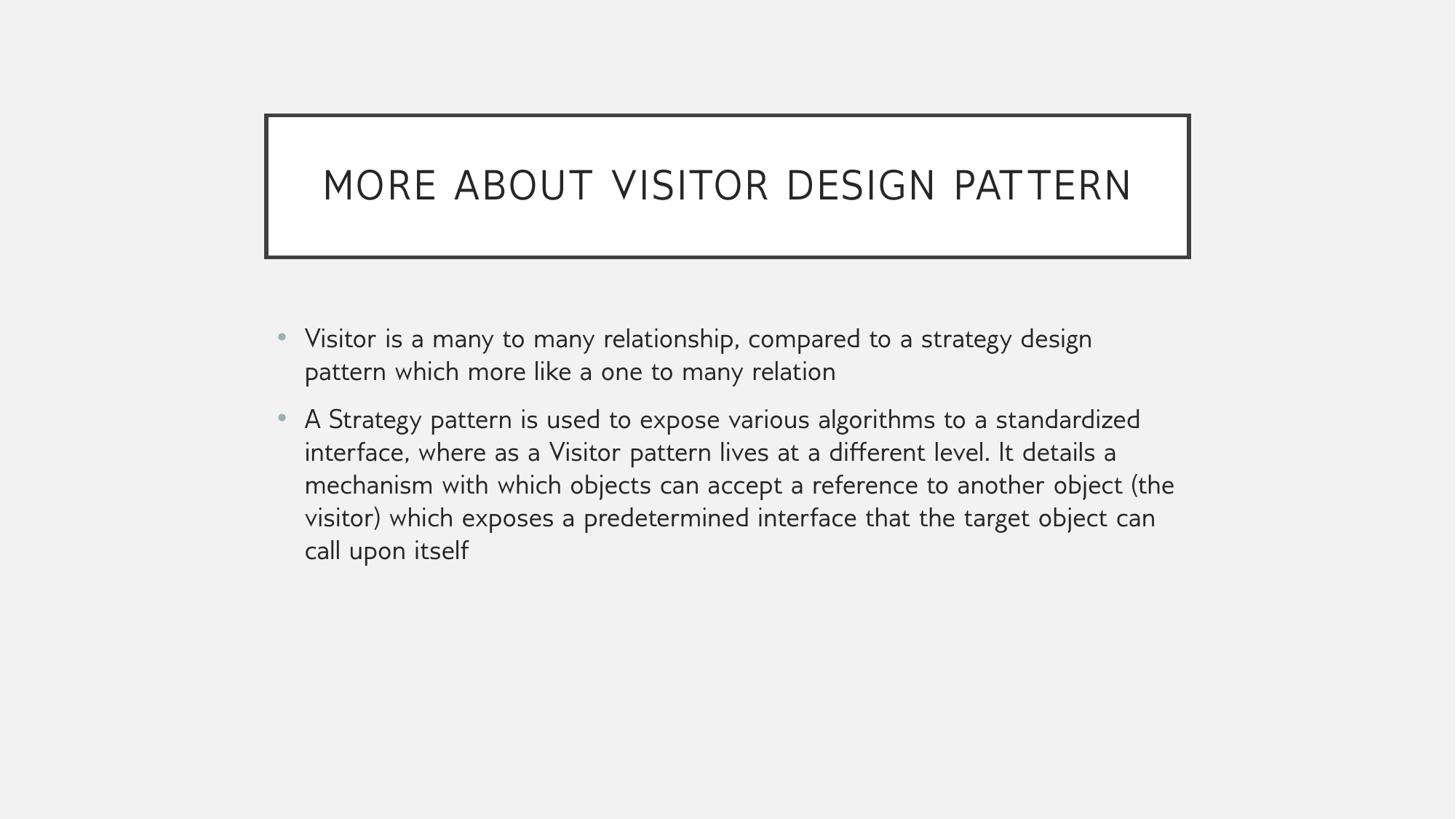

# More about Visitor Design Pattern
Visitor is a many to many relationship, compared to a strategy design pattern which more like a one to many relation
A Strategy pattern is used to expose various algorithms to a standardized interface, where as a Visitor pattern lives at a different level. It details a mechanism with which objects can accept a reference to another object (the visitor) which exposes a predetermined interface that the target object can call upon itself